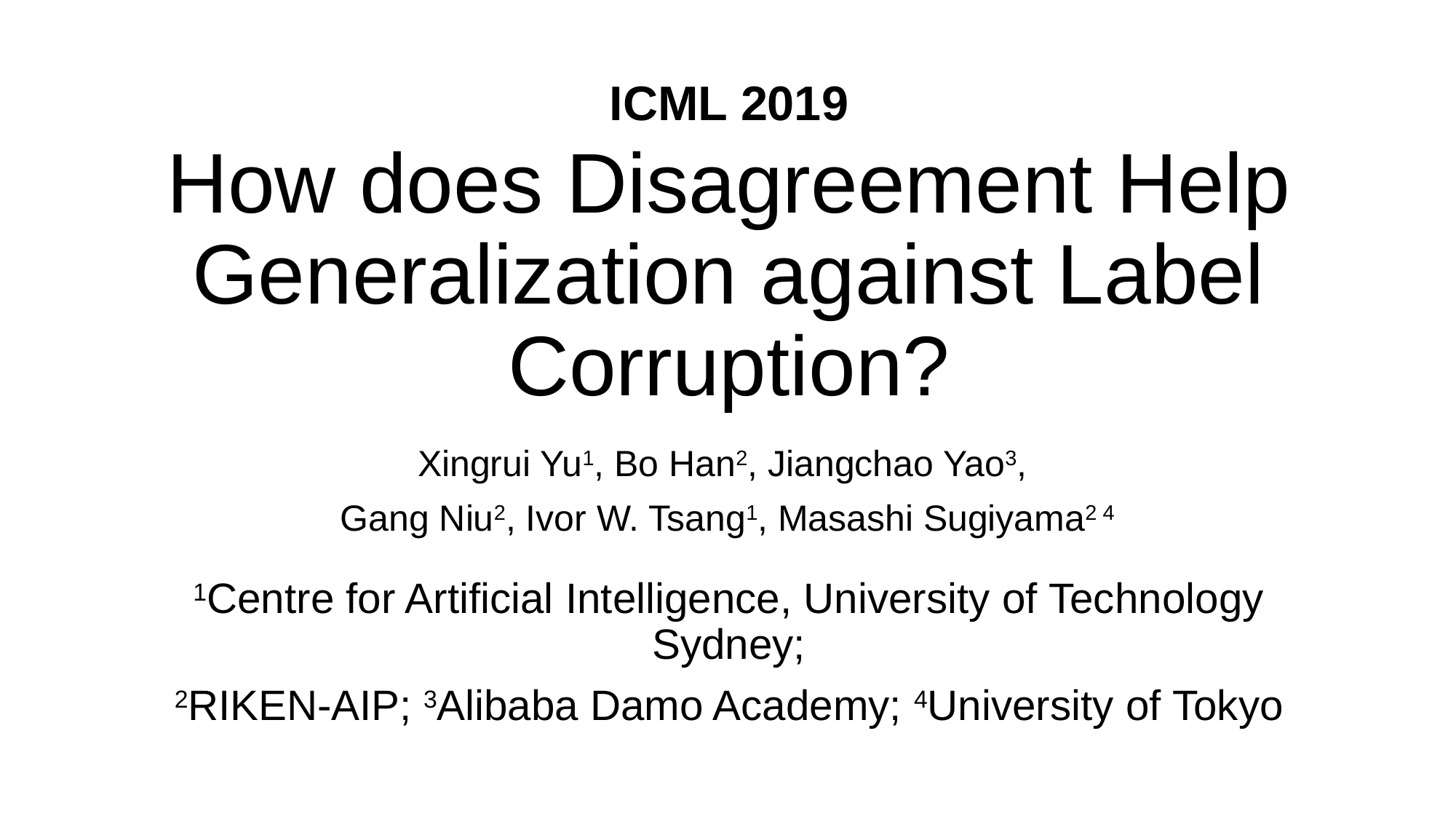

ICML 2019
# How does Disagreement Help Generalization against Label Corruption?
Xingrui Yu1, Bo Han2, Jiangchao Yao3,
Gang Niu2, Ivor W. Tsang1, Masashi Sugiyama2 4
1Centre for Artificial Intelligence, University of Technology Sydney;
2RIKEN-AIP; 3Alibaba Damo Academy; 4University of Tokyo